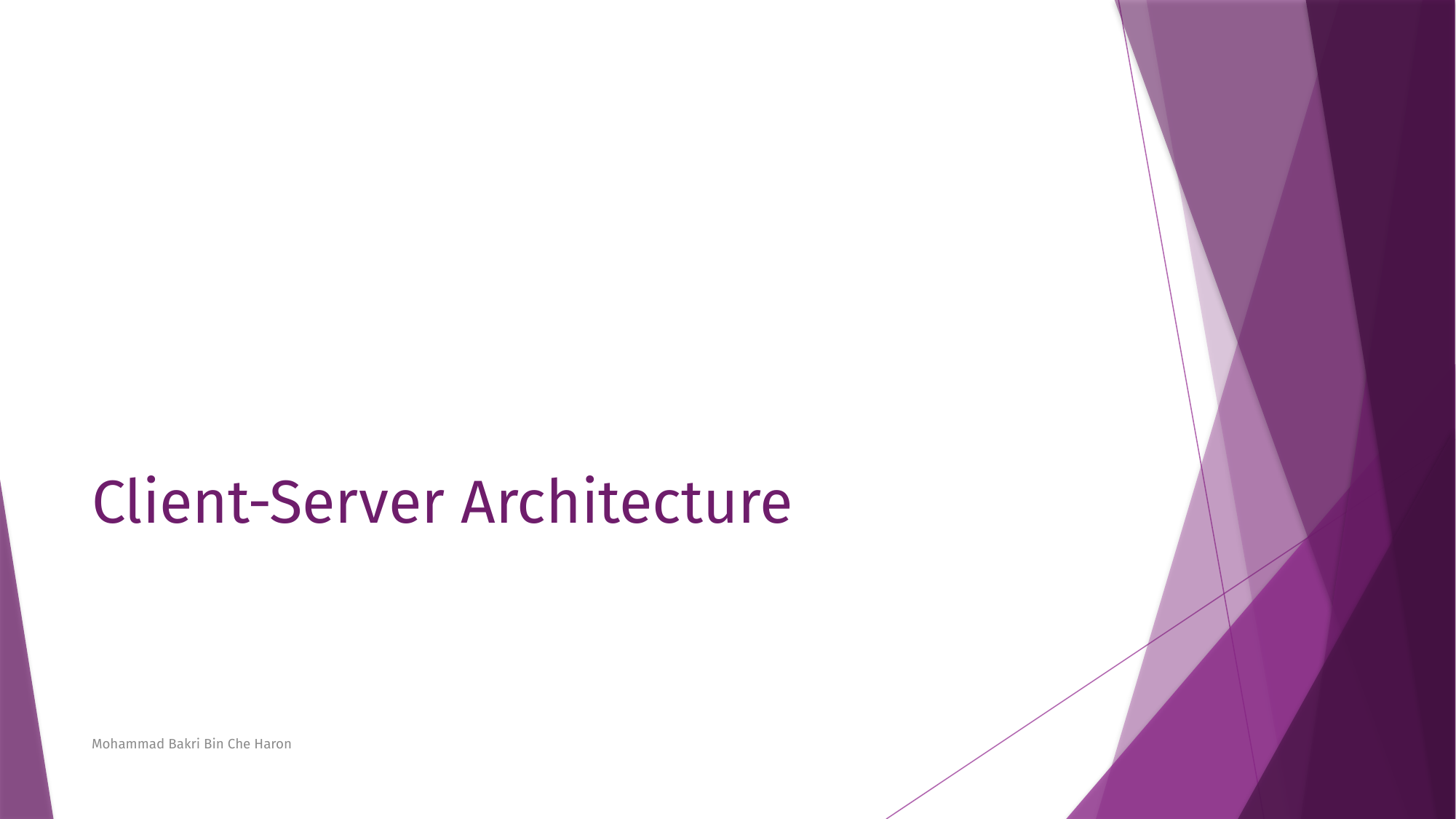

# Client-Server Architecture

Mohammad Bakri Bin Che Haron